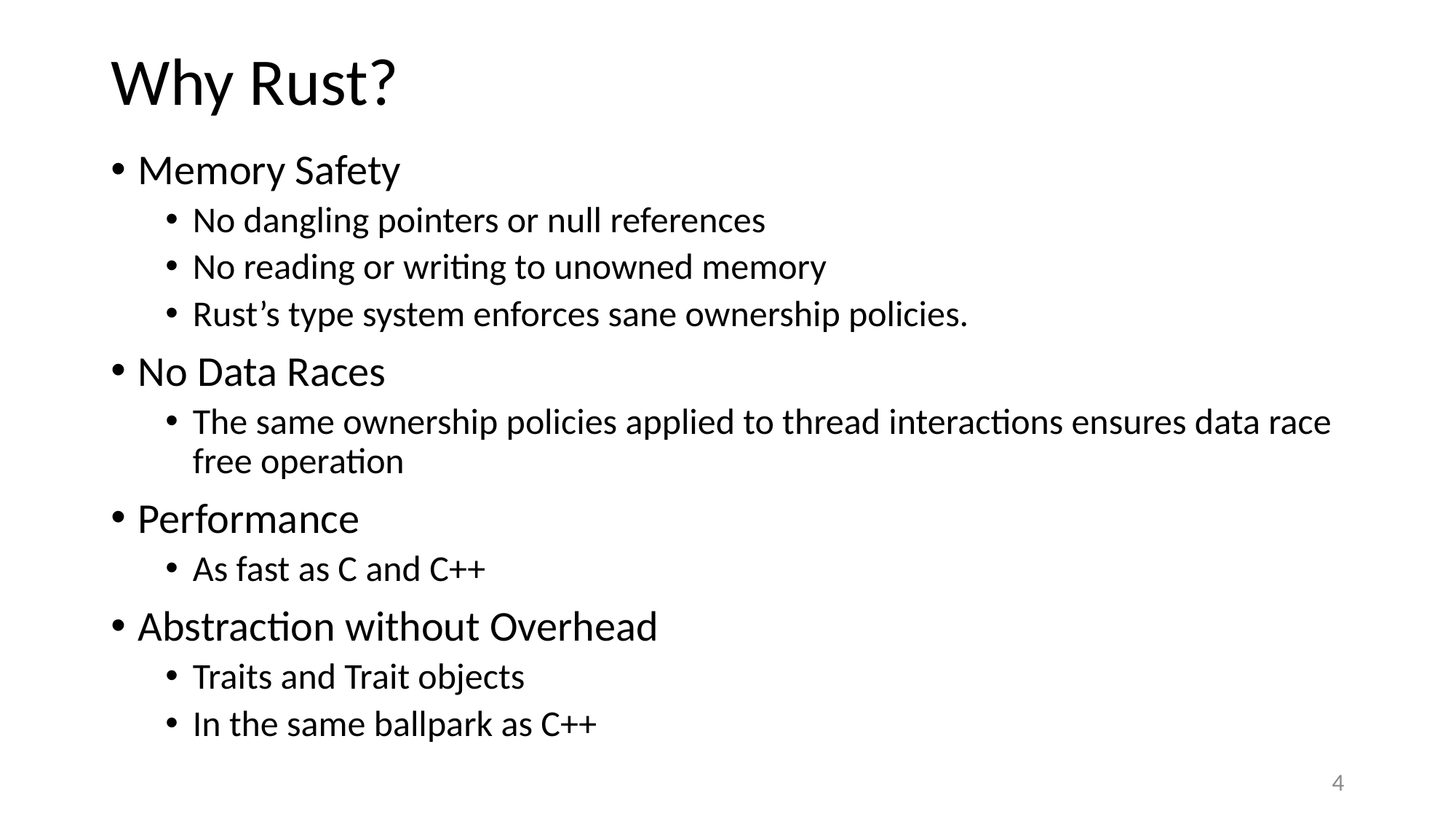

# Why Rust?
Memory Safety
No dangling pointers or null references
No reading or writing to unowned memory
Rust’s type system enforces sane ownership policies.
No Data Races
The same ownership policies applied to thread interactions ensures data race free operation
Performance
As fast as C and C++
Abstraction without Overhead
Traits and Trait objects
In the same ballpark as C++
4